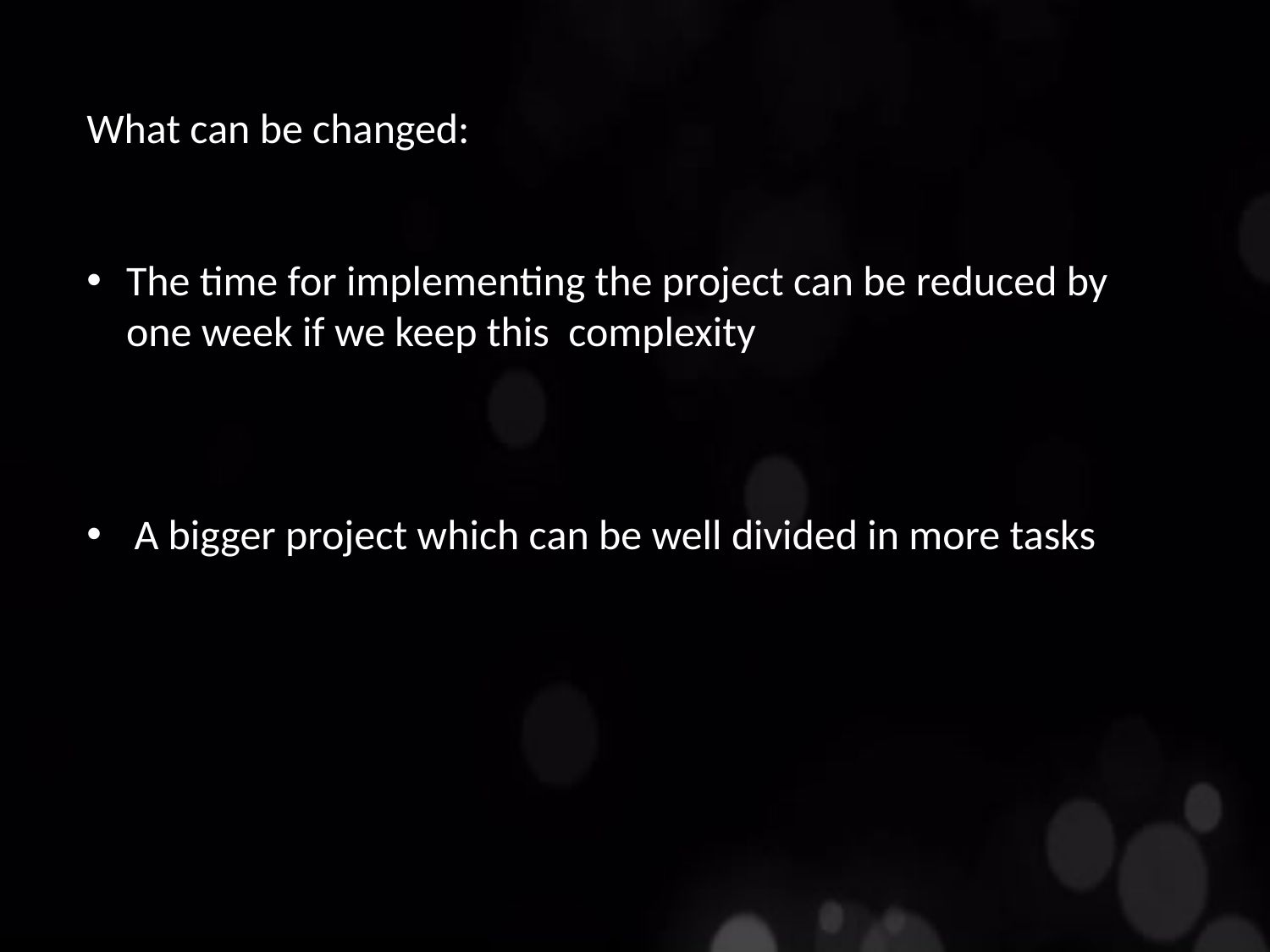

What can be changed:

The time for implementing the project can be reduced by one week if we keep this  complexity

A bigger project which can be well divided in more tasks